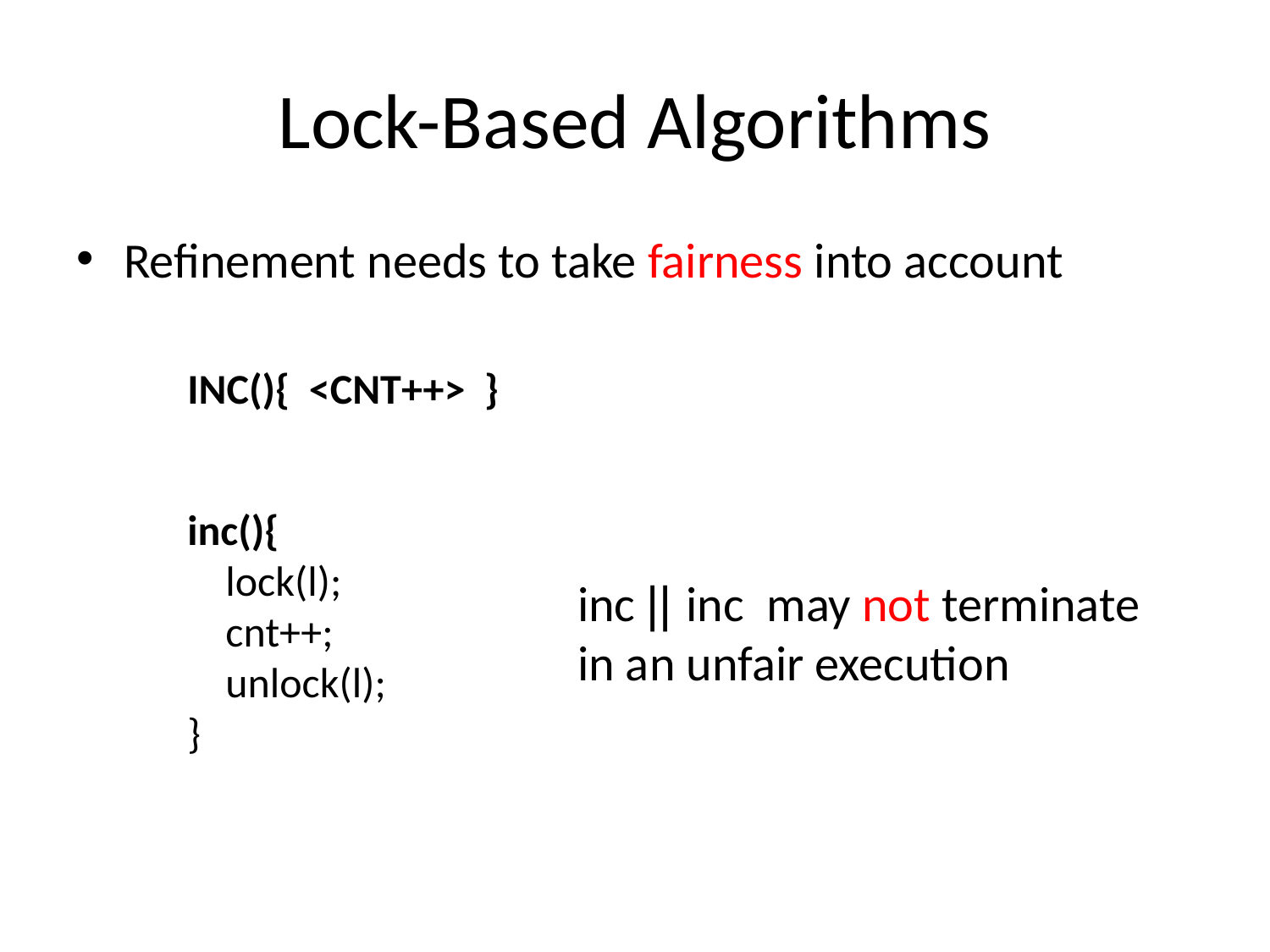

# Lock-Based Algorithms
Refinement needs to take fairness into account
INC(){  <CNT++>  }
inc(){
    lock(l);
    cnt++;
    unlock(l);
}
inc || inc  may not terminate in an unfair execution